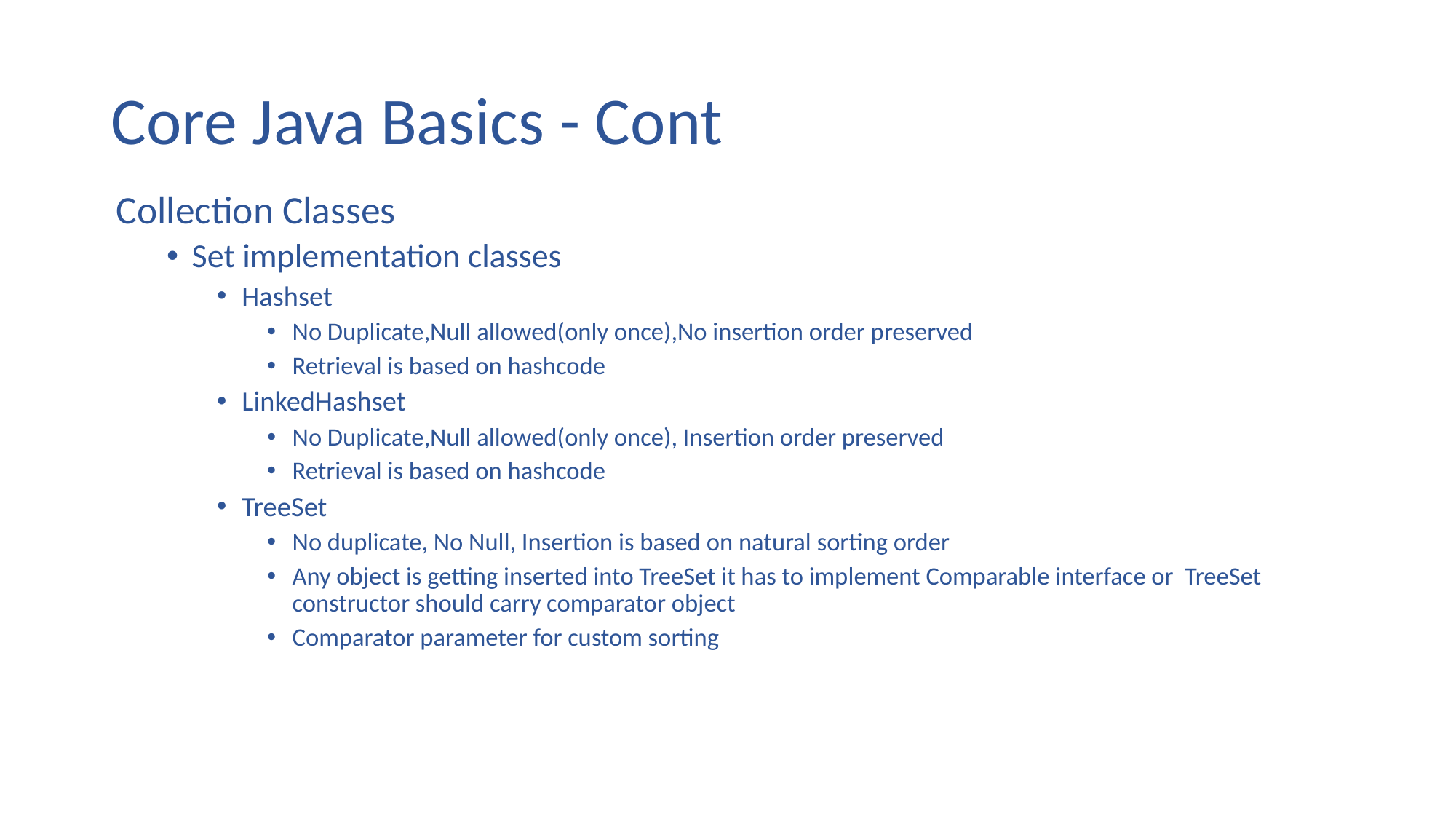

# Core Java Basics - Cont
Collection Classes
Set implementation classes
Hashset
No Duplicate,Null allowed(only once),No insertion order preserved
Retrieval is based on hashcode
LinkedHashset
No Duplicate,Null allowed(only once), Insertion order preserved
Retrieval is based on hashcode
TreeSet
No duplicate, No Null, Insertion is based on natural sorting order
Any object is getting inserted into TreeSet it has to implement Comparable interface or  TreeSet constructor should carry comparator object
Comparator parameter for custom sorting